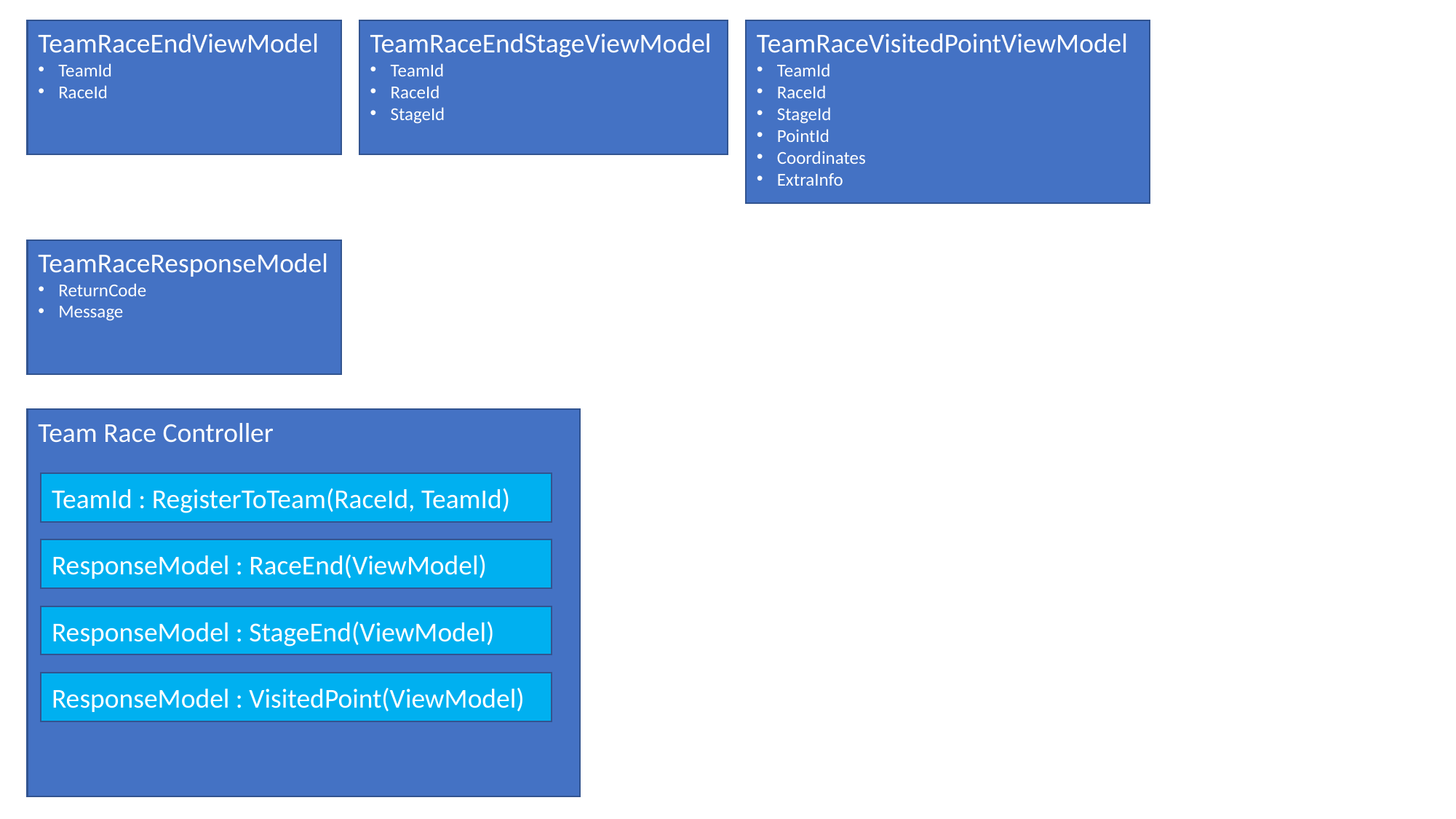

TeamRaceVisitedPointViewModel
TeamId
RaceId
StageId
PointId
Coordinates
ExtraInfo

TeamRaceEndViewModel
TeamId
RaceId
TeamRaceEndStageViewModel
TeamId
RaceId
StageId
TeamRaceResponseModel
ReturnCode
Message
Team Race Controller
TeamId : RegisterToTeam(RaceId, TeamId)
ResponseModel : RaceEnd(ViewModel)
ResponseModel : StageEnd(ViewModel)
ResponseModel : VisitedPoint(ViewModel)